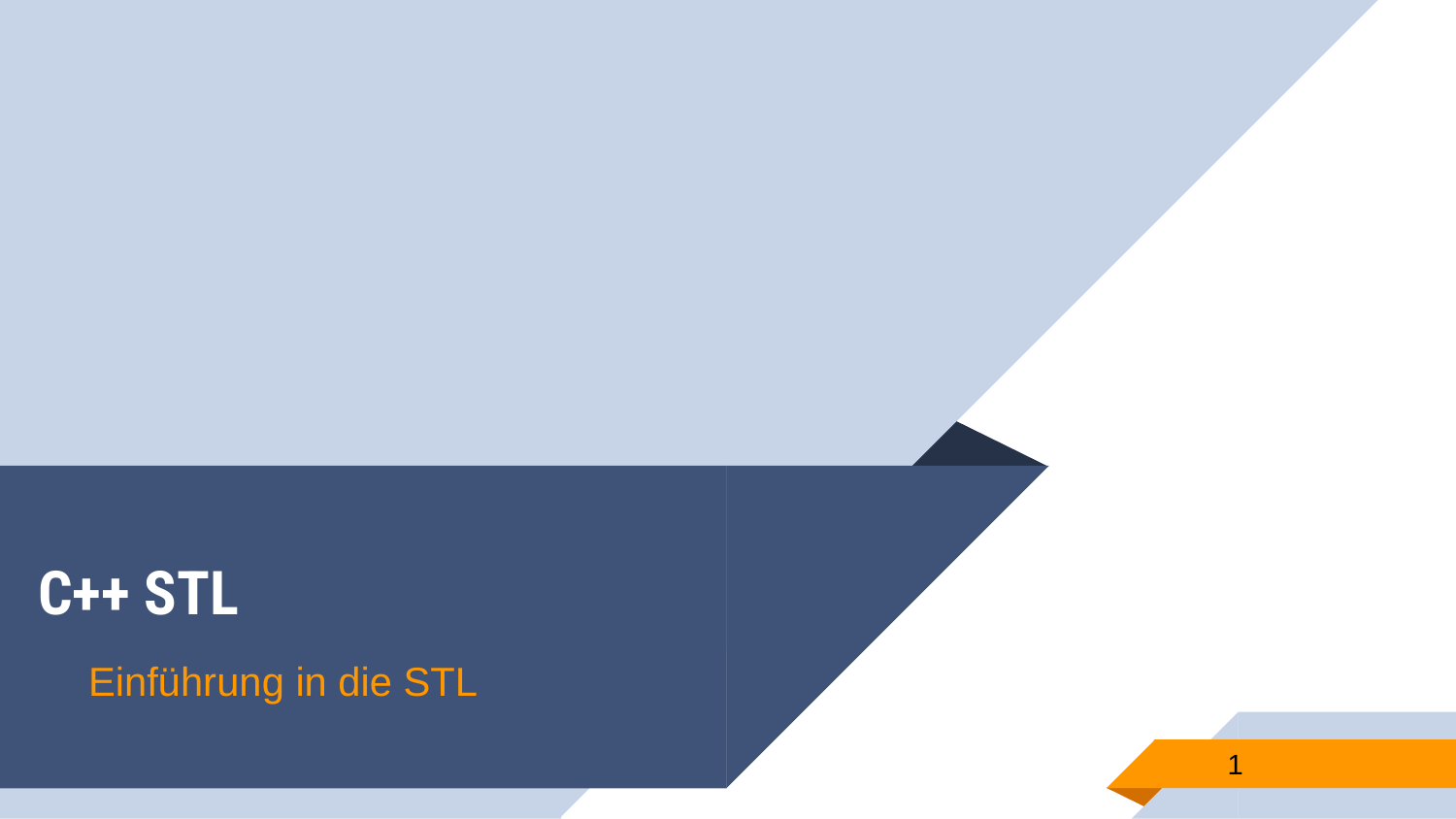

# C++ STL
Einführung in die STL
1